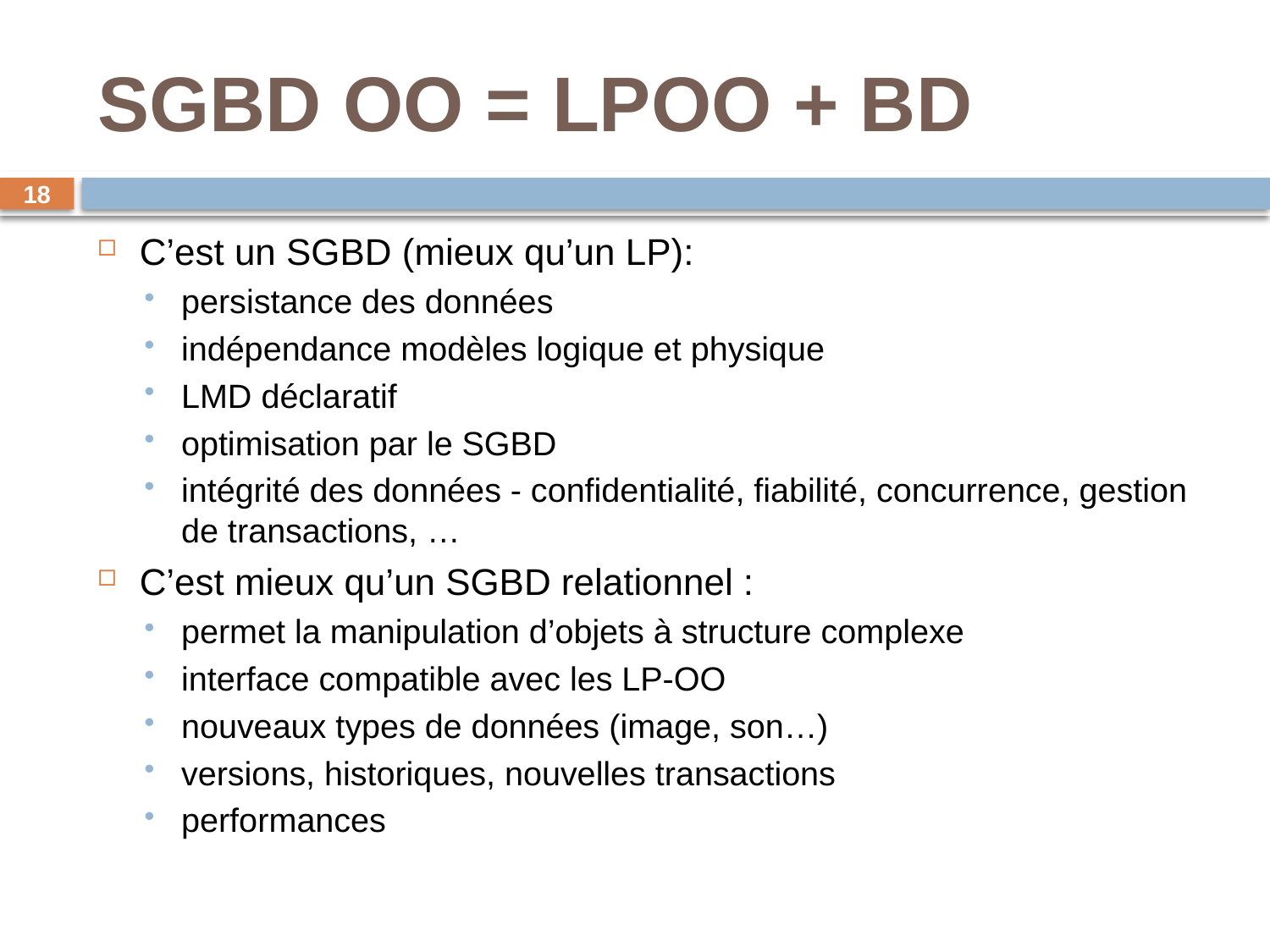

# SGBD OO = LPOO + BD
18
C’est un SGBD (mieux qu’un LP):
persistance des données
indépendance modèles logique et physique
LMD déclaratif
optimisation par le SGBD
intégrité des données - confidentialité, fiabilité, concurrence, gestion de transactions, …
C’est mieux qu’un SGBD relationnel :
permet la manipulation d’objets à structure complexe
interface compatible avec les LP-OO
nouveaux types de données (image, son…)
versions, historiques, nouvelles transactions
performances